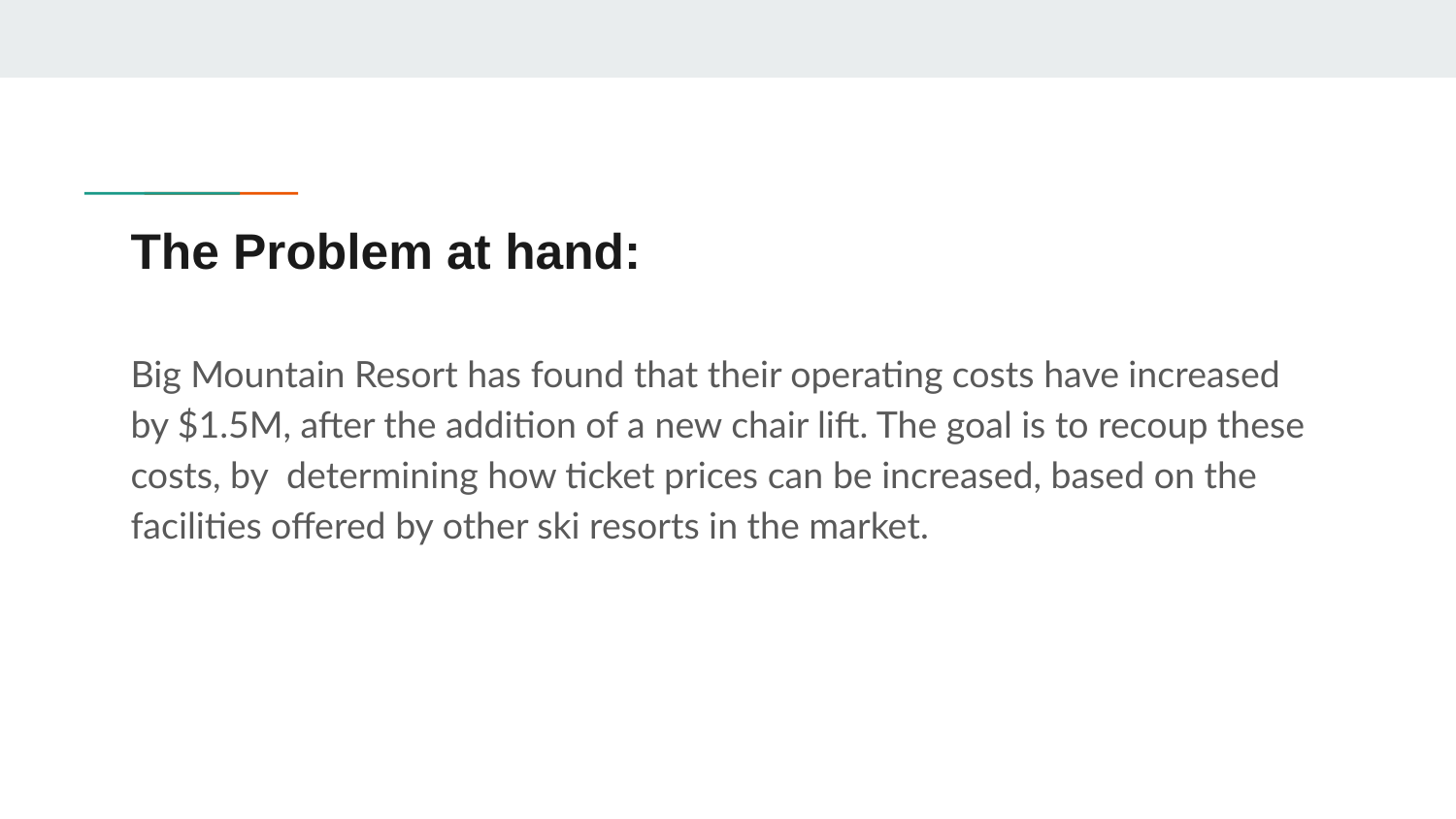

# The Problem at hand:
Big Mountain Resort has found that their operating costs have increased by $1.5M, after the addition of a new chair lift. The goal is to recoup these costs, by  determining how ticket prices can be increased, based on the facilities offered by other ski resorts in the market.